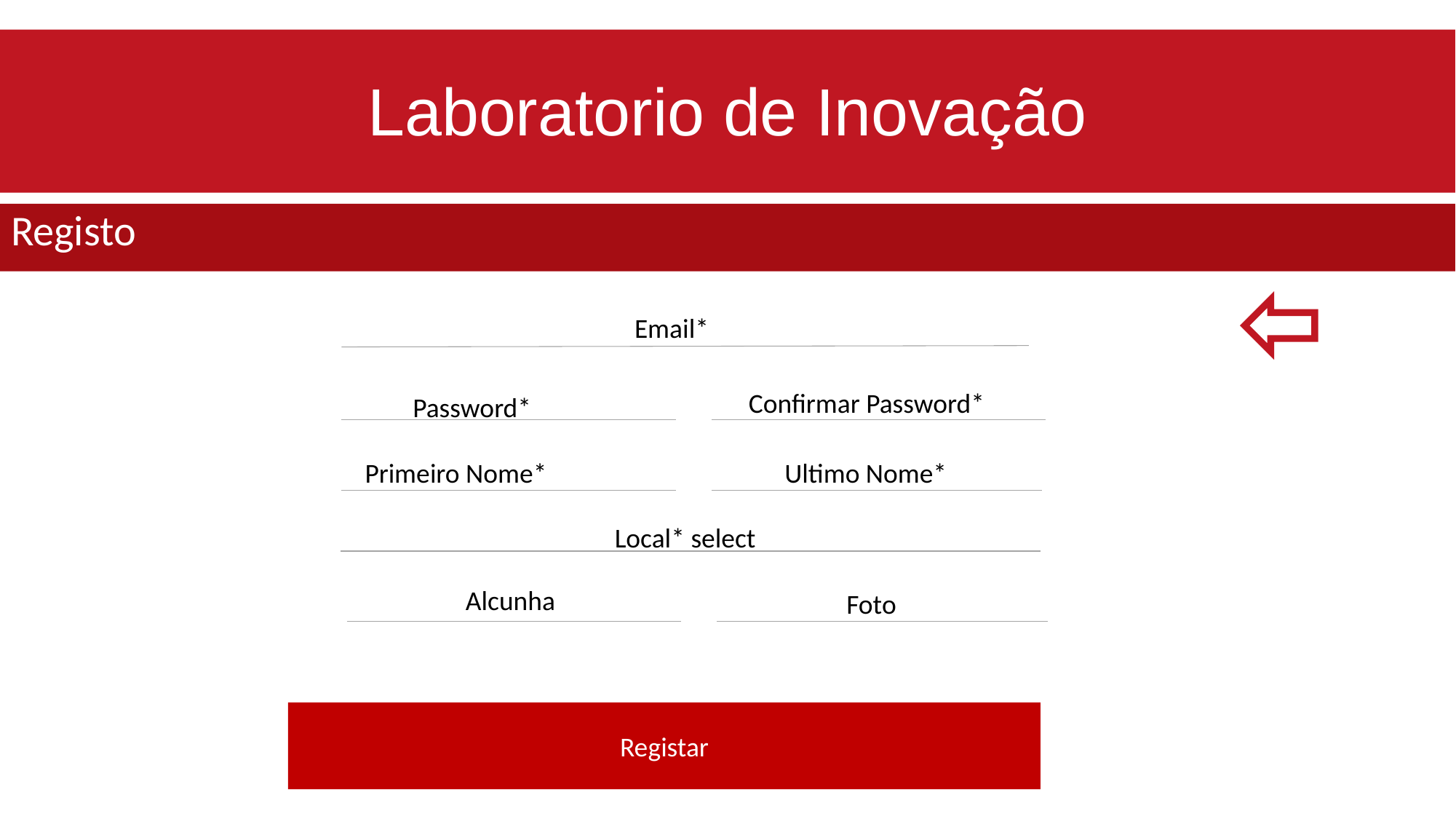

Laboratorio de Inovação
Laboratorio de Inovação
Registo
Registo

Email*
Confirmar Password*
Password*
Primeiro Nome*
Ultimo Nome*
Local* select
Alcunha
Foto
Registar